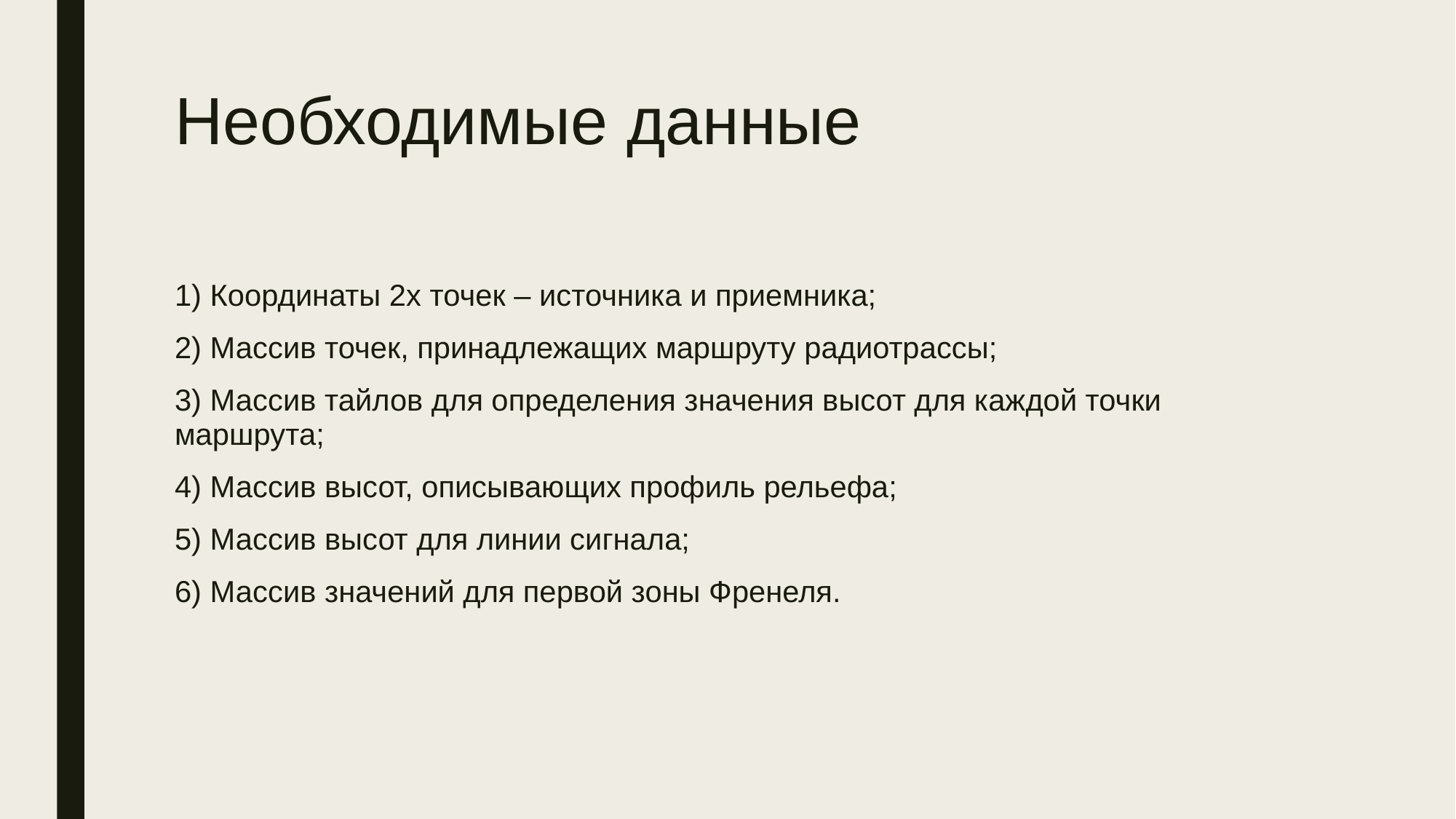

# Необходимые данные
1) Координаты 2х точек – источника и приемника;
2) Массив точек, принадлежащих маршруту радиотрассы;
3) Массив тайлов для определения значения высот для каждой точки маршрута;
4) Массив высот, описывающих профиль рельефа;
5) Массив высот для линии сигнала;
6) Массив значений для первой зоны Френеля.